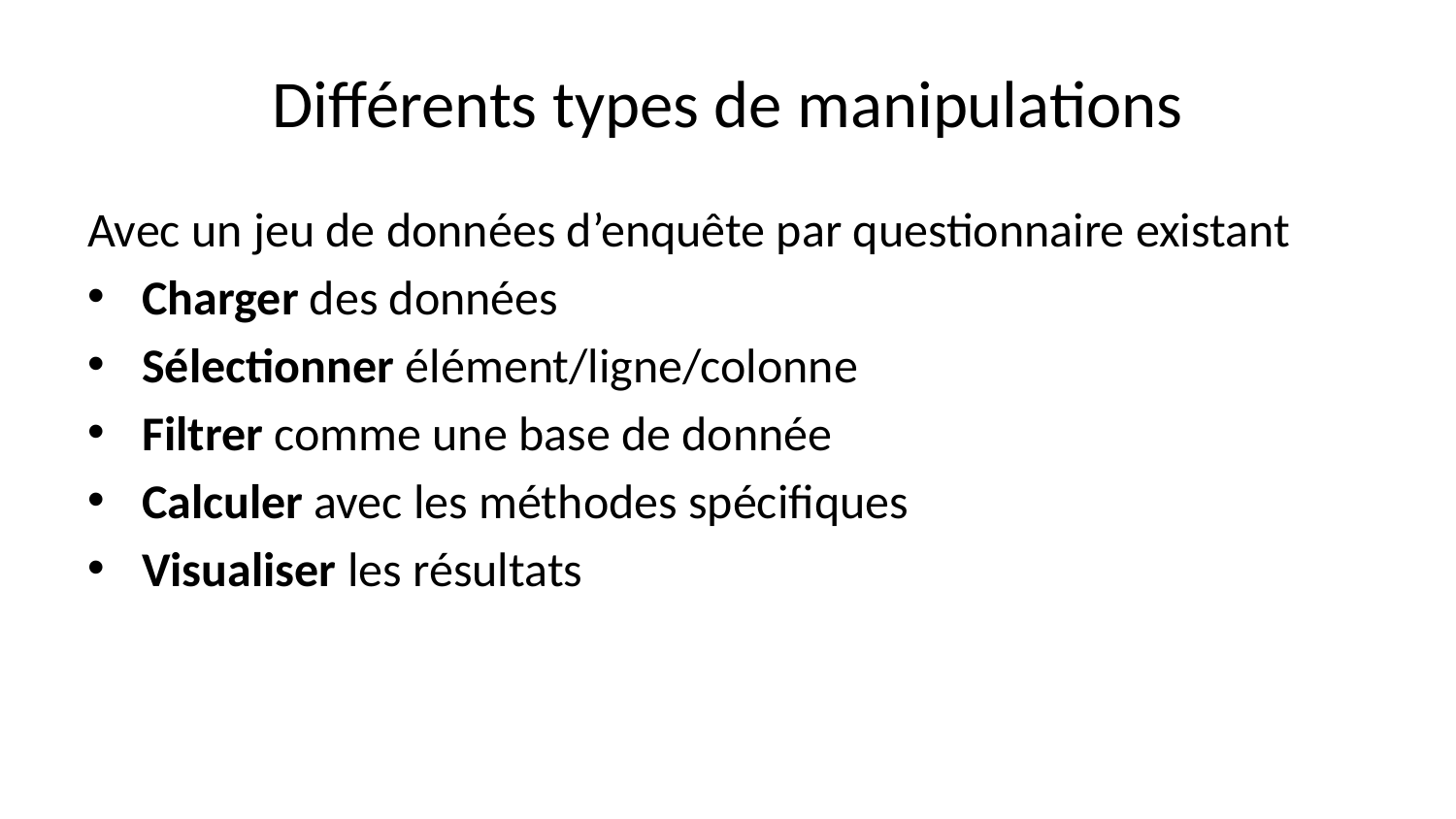

# Différents types de manipulations
Avec un jeu de données d’enquête par questionnaire existant
Charger des données
Sélectionner élément/ligne/colonne
Filtrer comme une base de donnée
Calculer avec les méthodes spécifiques
Visualiser les résultats